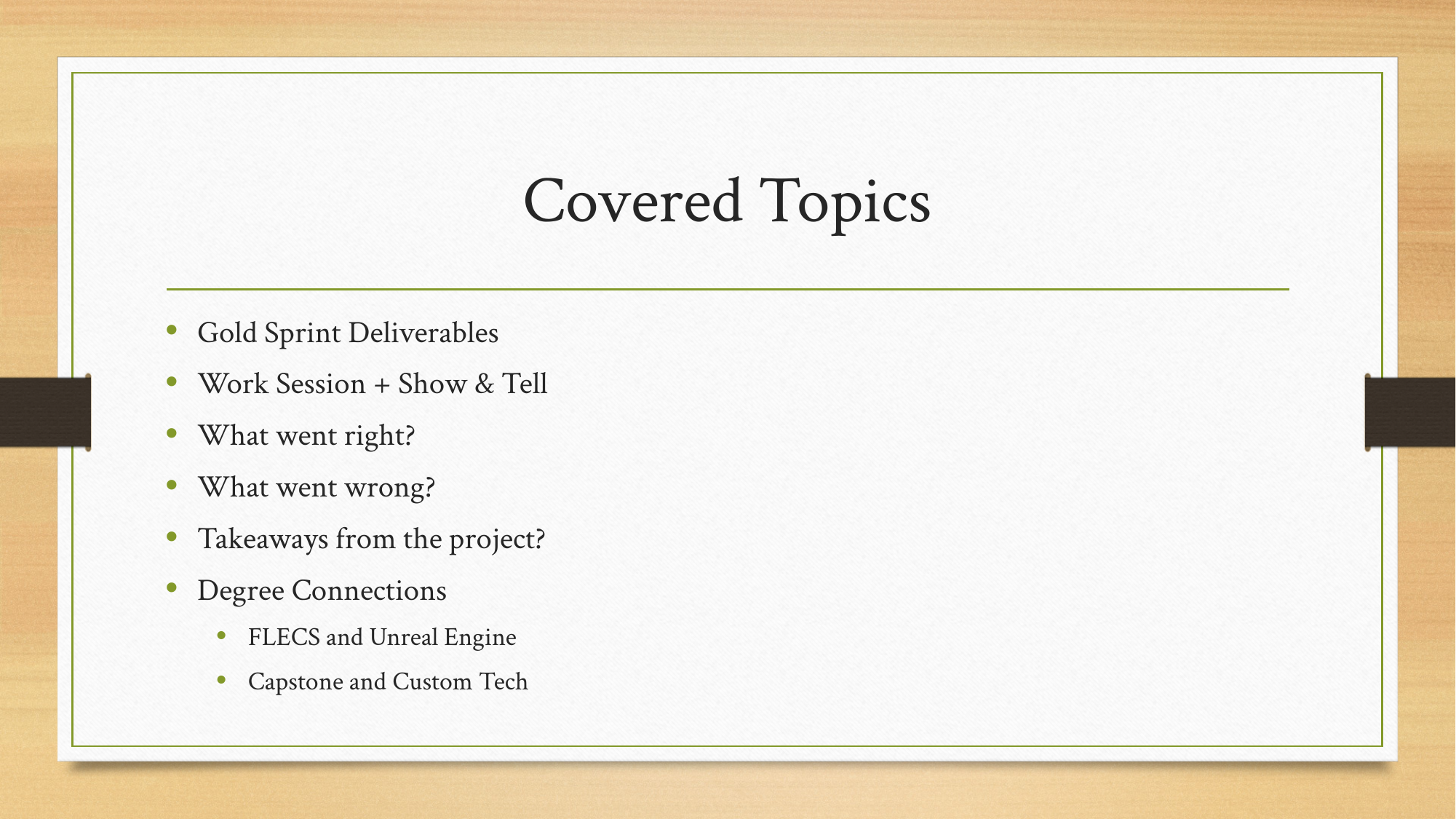

# Covered Topics
Gold Sprint Deliverables
Work Session + Show & Tell
What went right?
What went wrong?
Takeaways from the project?
Degree Connections
FLECS and Unreal Engine
Capstone and Custom Tech